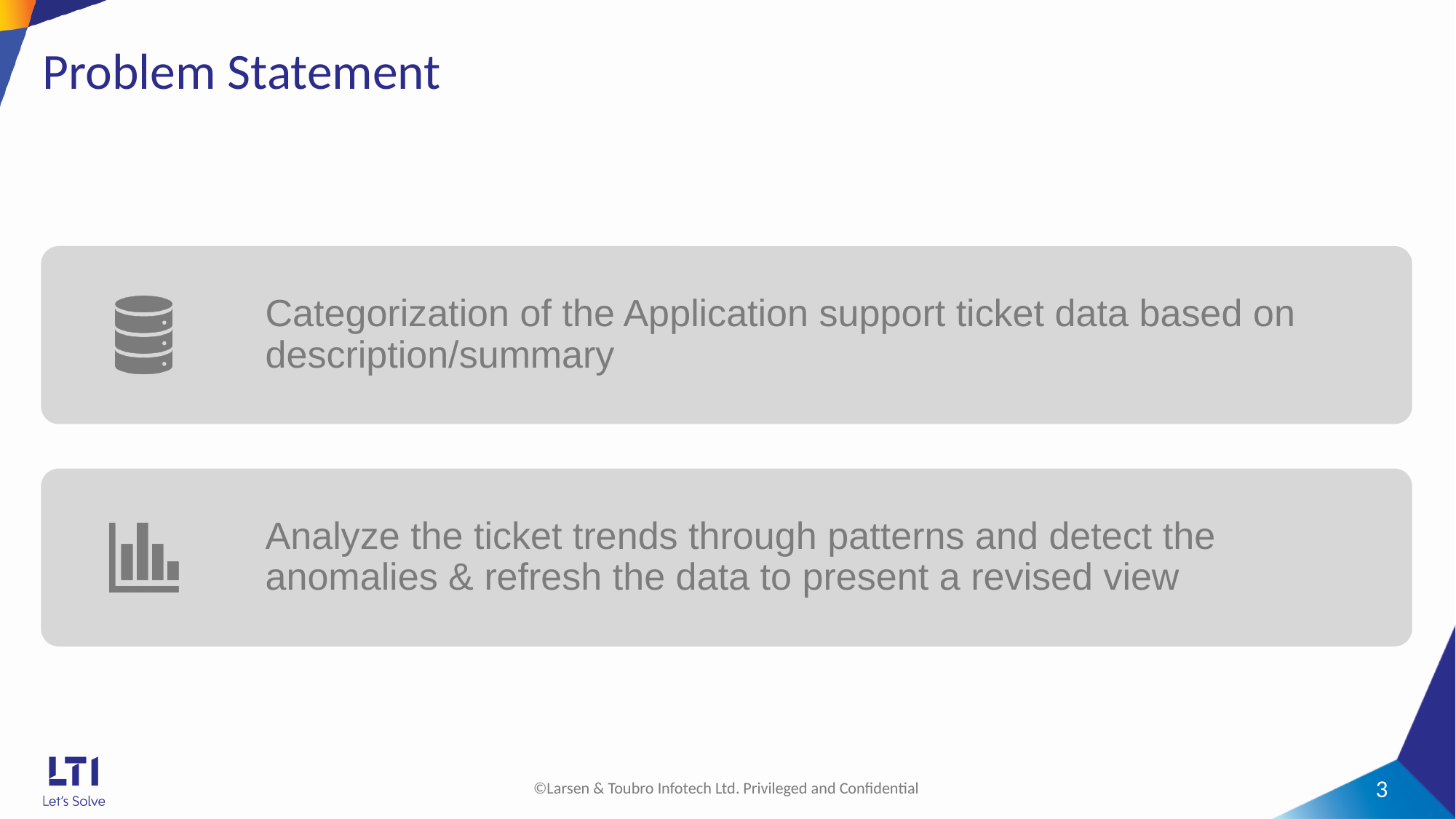

# Problem Statement
Categorization of the Application support ticket data based on description/summary
Analyze the ticket trends through patterns and detect the anomalies & refresh the data to present a revised view